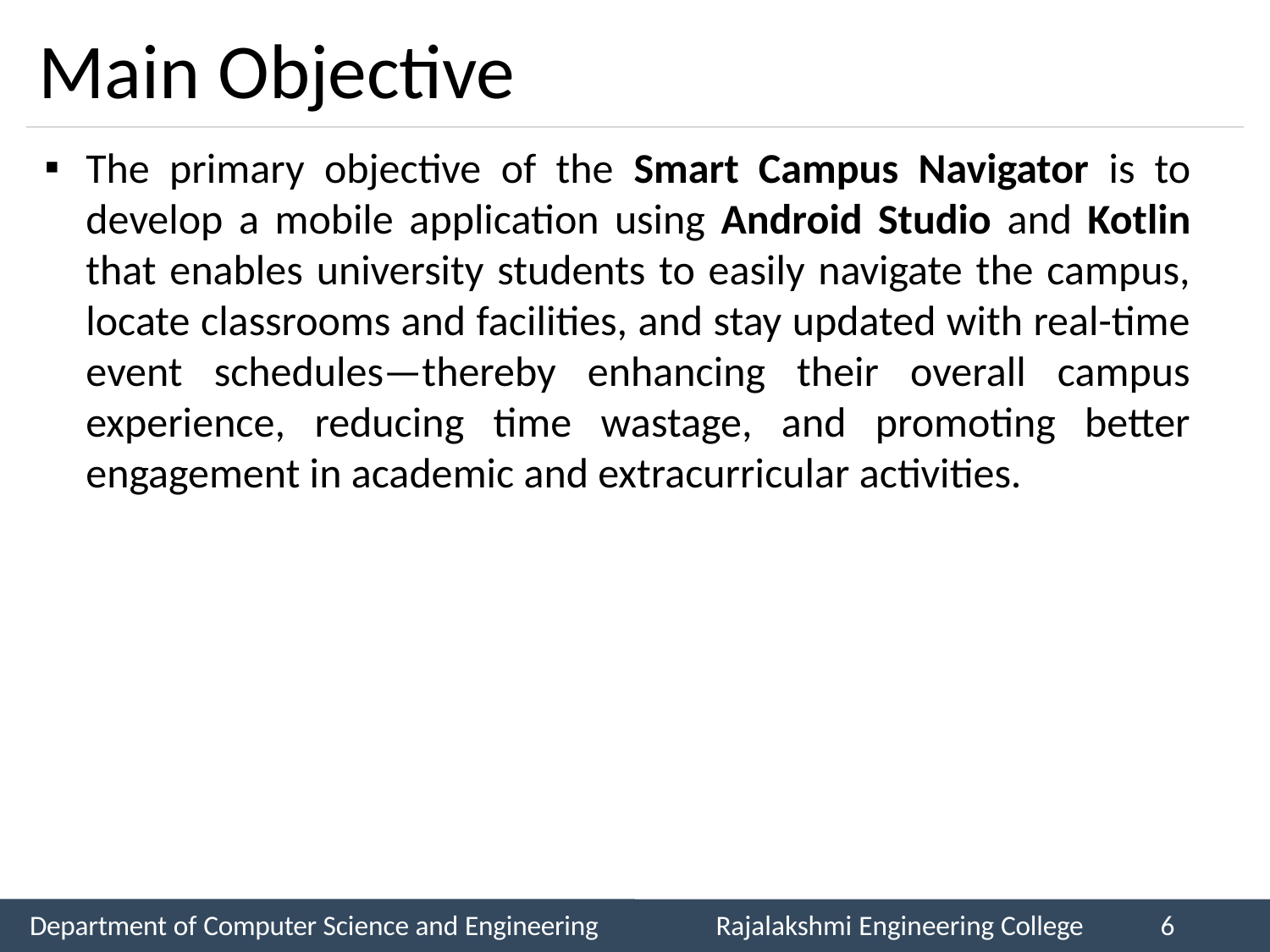

# Main Objective
The primary objective of the Smart Campus Navigator is to develop a mobile application using Android Studio and Kotlin that enables university students to easily navigate the campus, locate classrooms and facilities, and stay updated with real-time event schedules—thereby enhancing their overall campus experience, reducing time wastage, and promoting better engagement in academic and extracurricular activities.
Department of Computer Science and Engineering
Rajalakshmi Engineering College
6